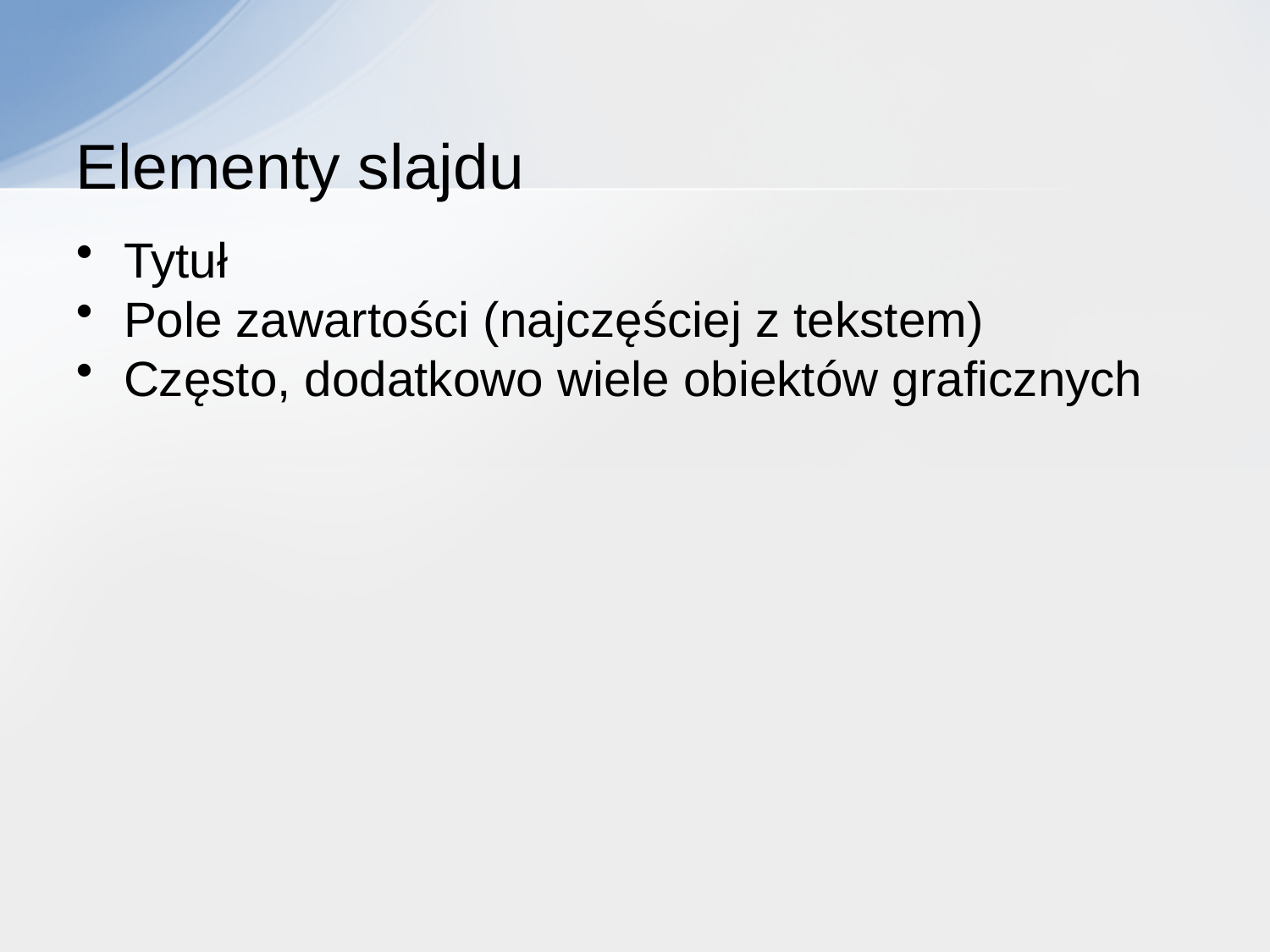

# Elementy slajdu
Tytuł
Pole zawartości (najczęściej z tekstem)
Często, dodatkowo wiele obiektów graficznych